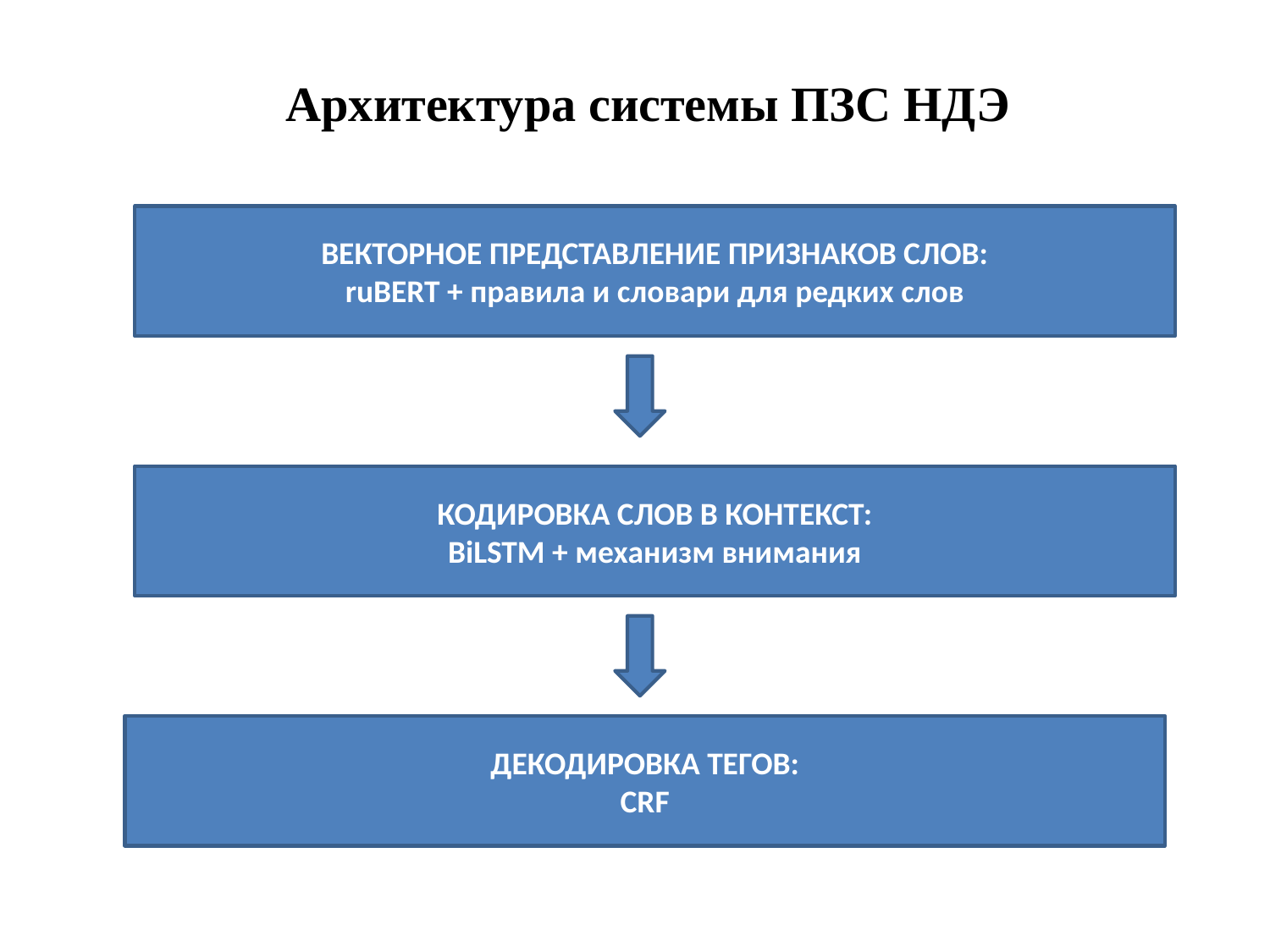

Архитектура системы ПЗС НДЭ
ВЕКТОРНОЕ ПРЕДСТАВЛЕНИЕ ПРИЗНАКОВ СЛОВ:
ruBERT + правила и словари для редких слов

КОДИРОВКА СЛОВ В КОНТЕКСТ:
BiLSTM + механизм внимания

ДЕКОДИРОВКА ТЕГОВ:
CRF